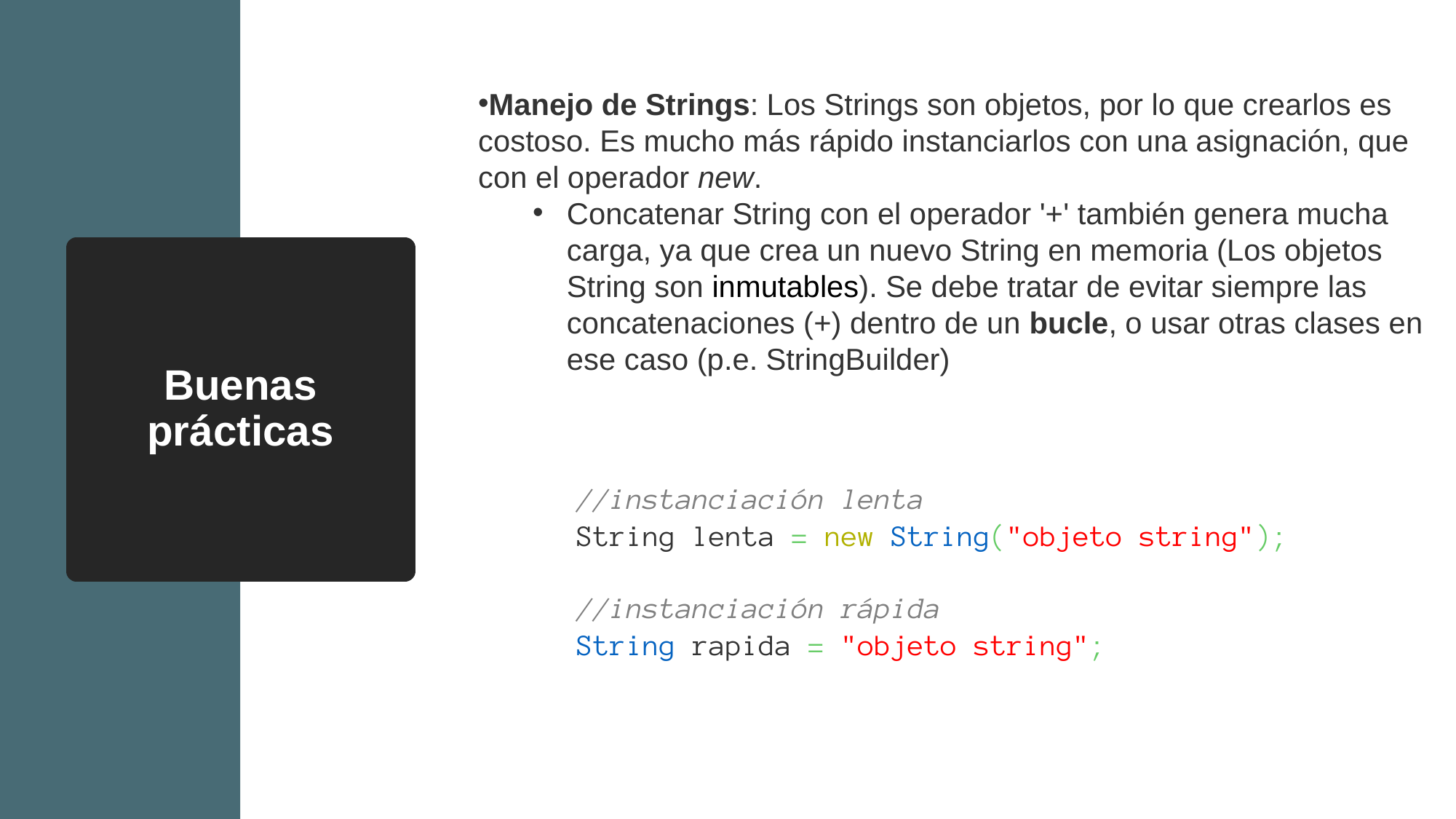

Manejo de Strings: Los Strings son objetos, por lo que crearlos es costoso. Es mucho más rápido instanciarlos con una asignación, que con el operador new.
Concatenar String con el operador '+' también genera mucha carga, ya que crea un nuevo String en memoria (Los objetos String son inmutables). Se debe tratar de evitar siempre las concatenaciones (+) dentro de un bucle, o usar otras clases en ese caso (p.e. StringBuilder)
# Buenas prácticas
//instanciación lenta
String lenta = new String("objeto string");

//instanciación rápida
String rapida = "objeto string";